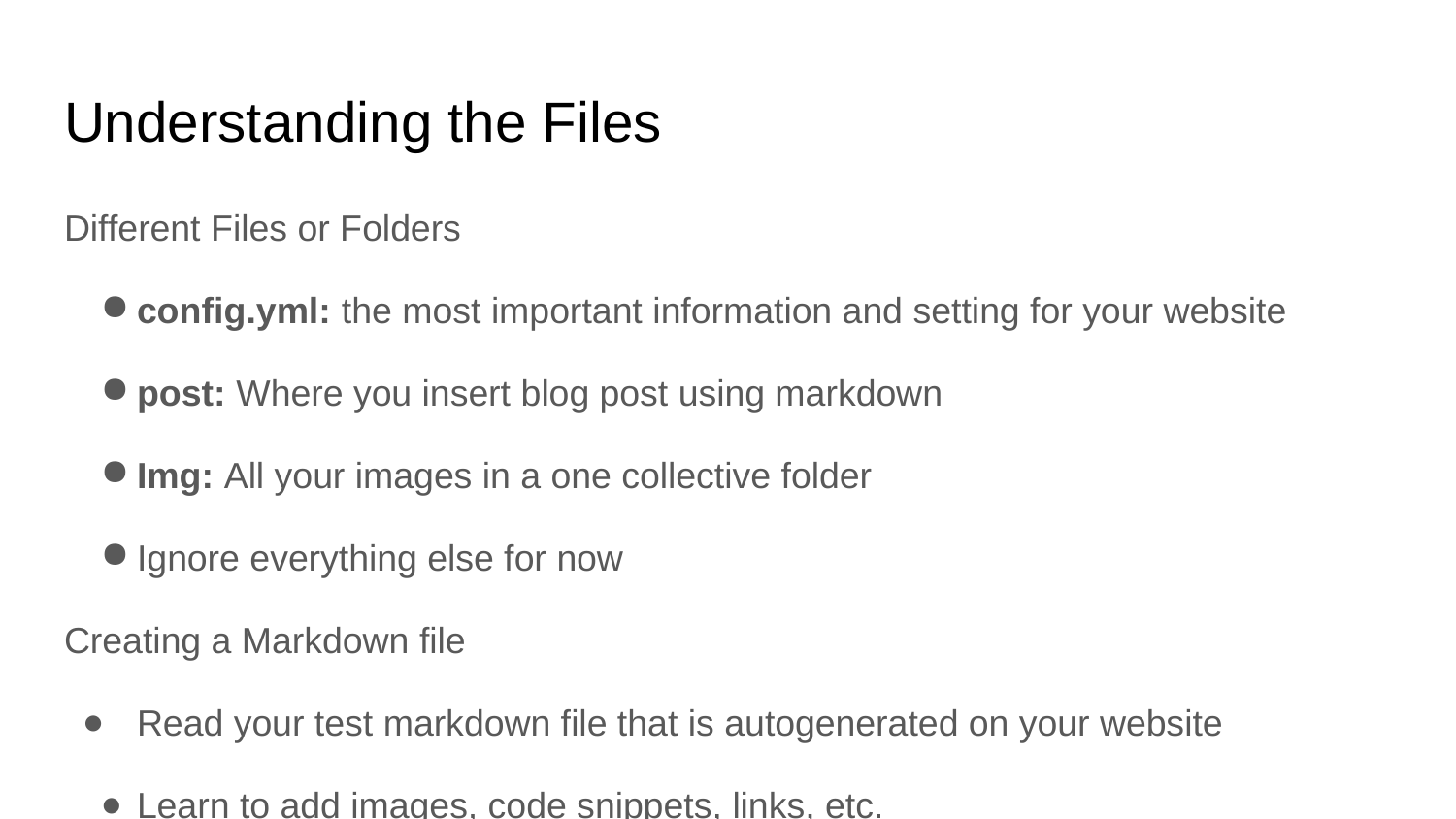

# Understanding the Files
Different Files or Folders
config.yml: the most important information and setting for your website
post: Where you insert blog post using markdown
Img: All your images in a one collective folder
Ignore everything else for now
Creating a Markdown file
Read your test markdown file that is autogenerated on your website
Learn to add images, code snippets, links, etc.
2016-02-20-file_name.md (have this exact format)
Date  |  File Name  |   Markdown File